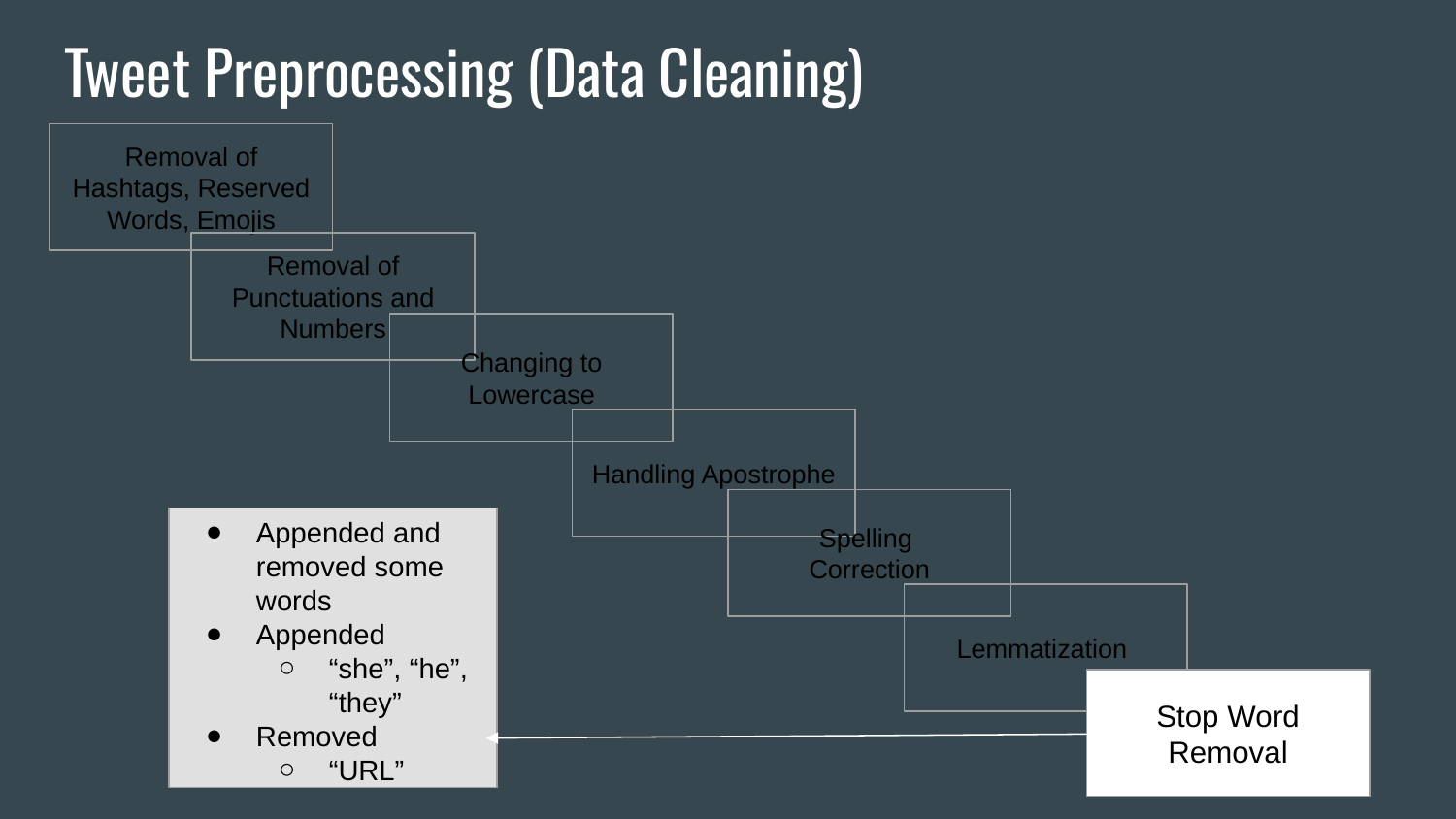

# Tweet Preprocessing (Data Cleaning)
Removal of Hashtags, Reserved Words, Emojis
Removal of Punctuations and Numbers
Changing to Lowercase
Handling Apostrophe
Spelling
Correction

Appended and removed some words
Appended
“she”, “he”, “they”
Removed
“URL”

Lemmatization
Stop Word Removal